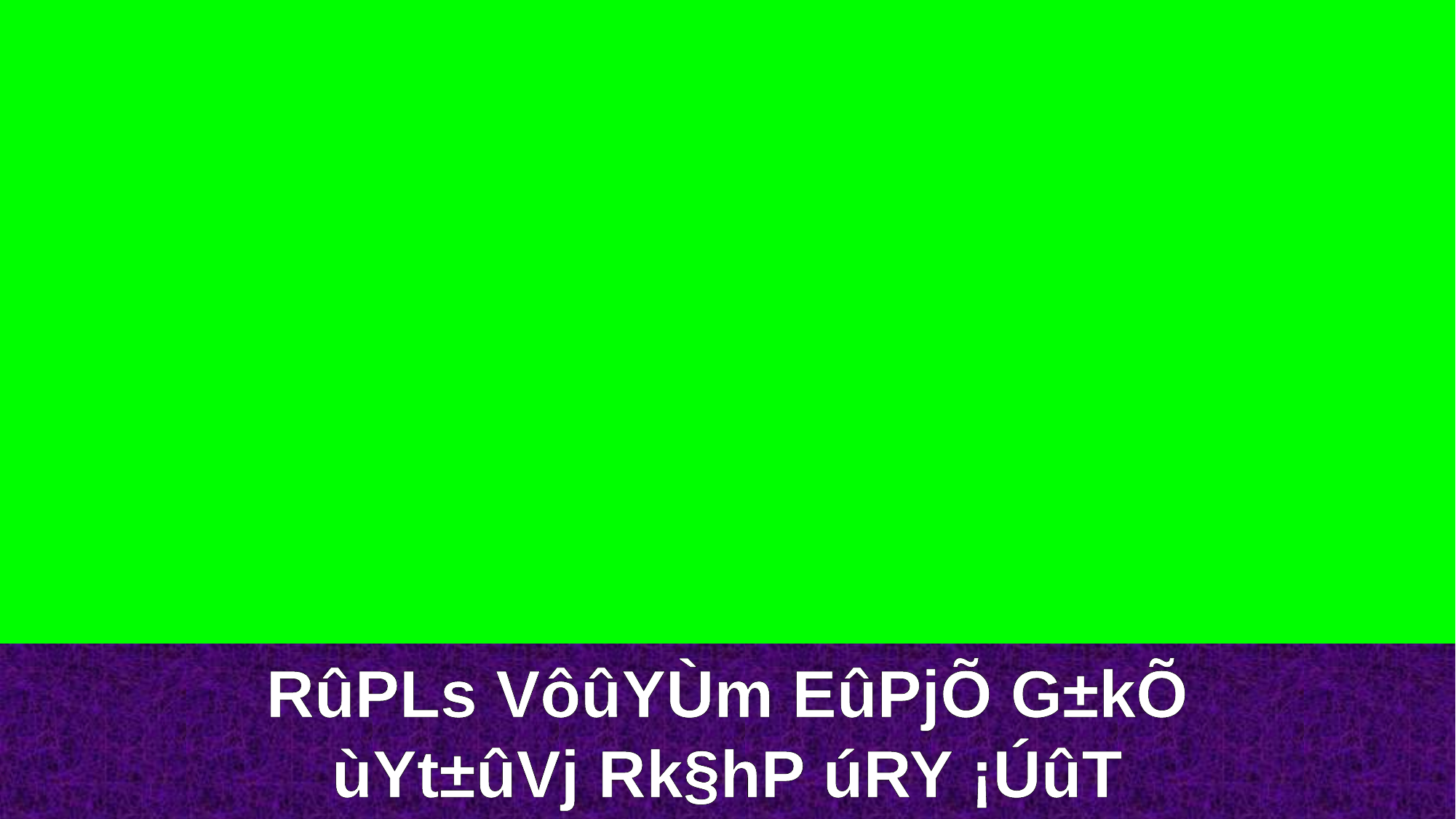

RûPLs VôûYÙm EûPjÕ G±kÕ
ùYt±ûVj Rk§hP úRY ¡ÚûT